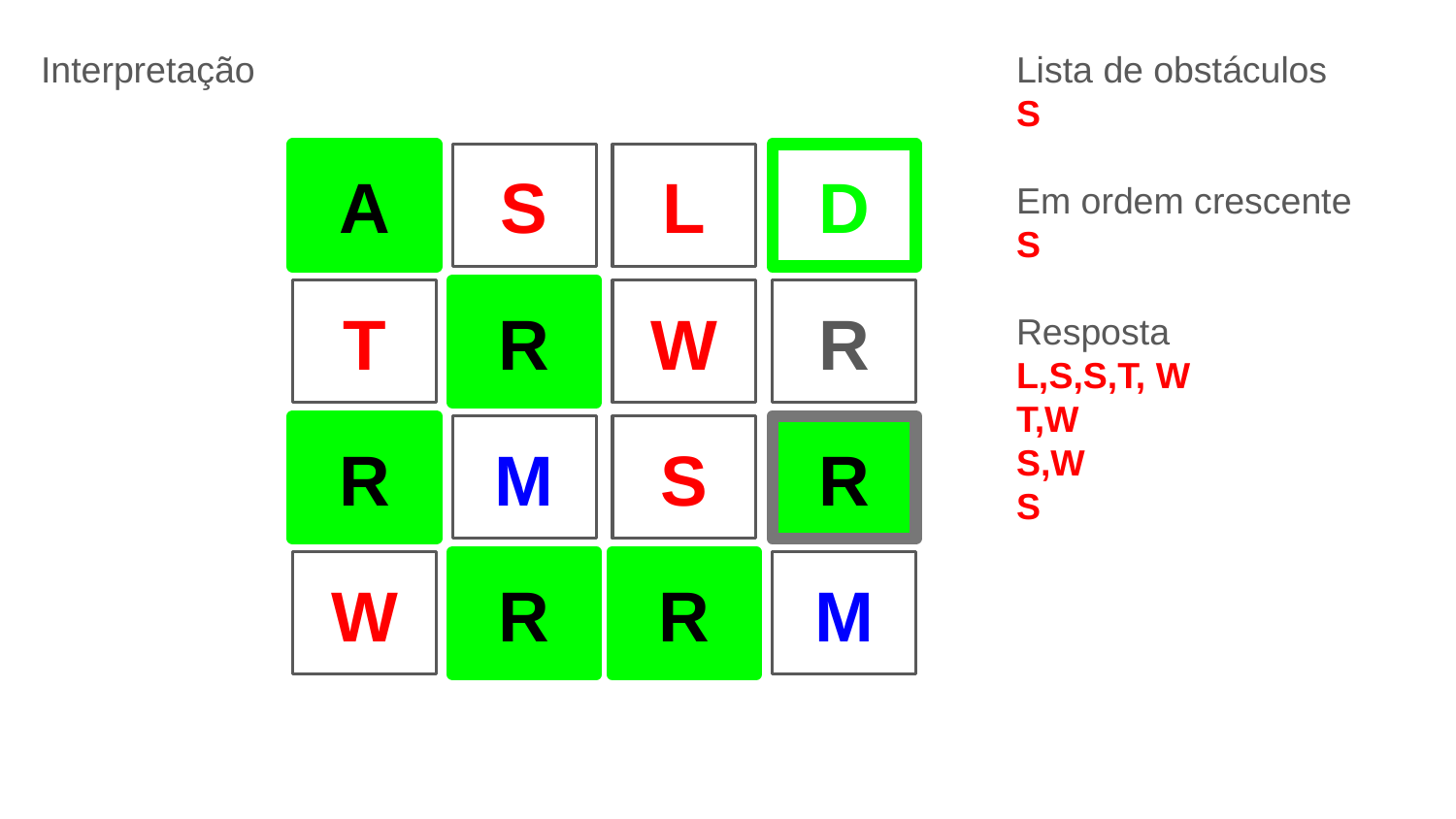

Lista de obstáculos
S

Em ordem crescente
S
Resposta
L,S,S,T, W
T,W
S,W
S
Interpretação
A
S
L
D
T
R
W
R
R
M
S
R
W
R
R
M